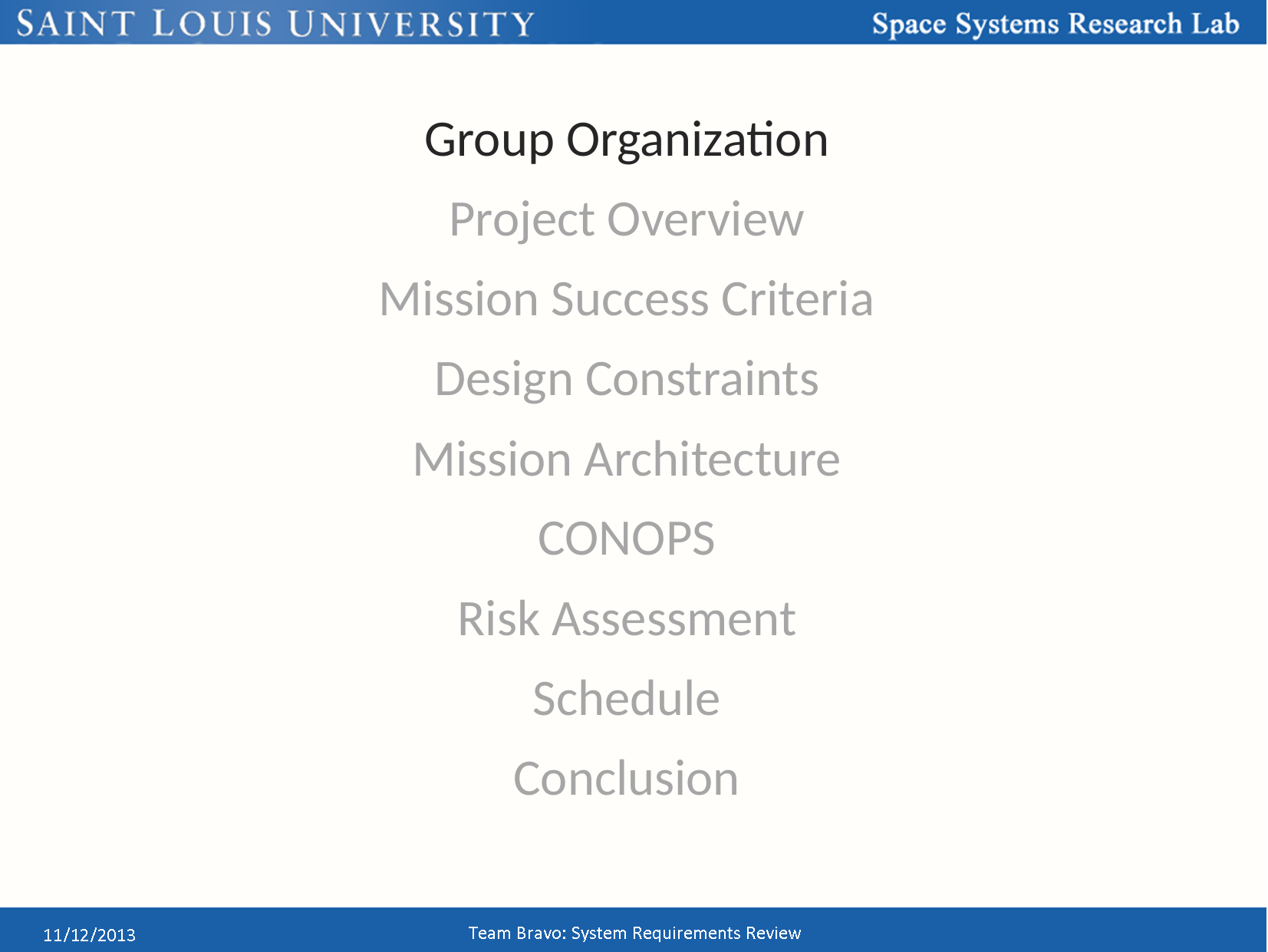

Group Organization
Project Overview
Mission Success Criteria
Design Constraints
Mission Architecture
CONOPS
Risk Assessment
Schedule
Conclusion